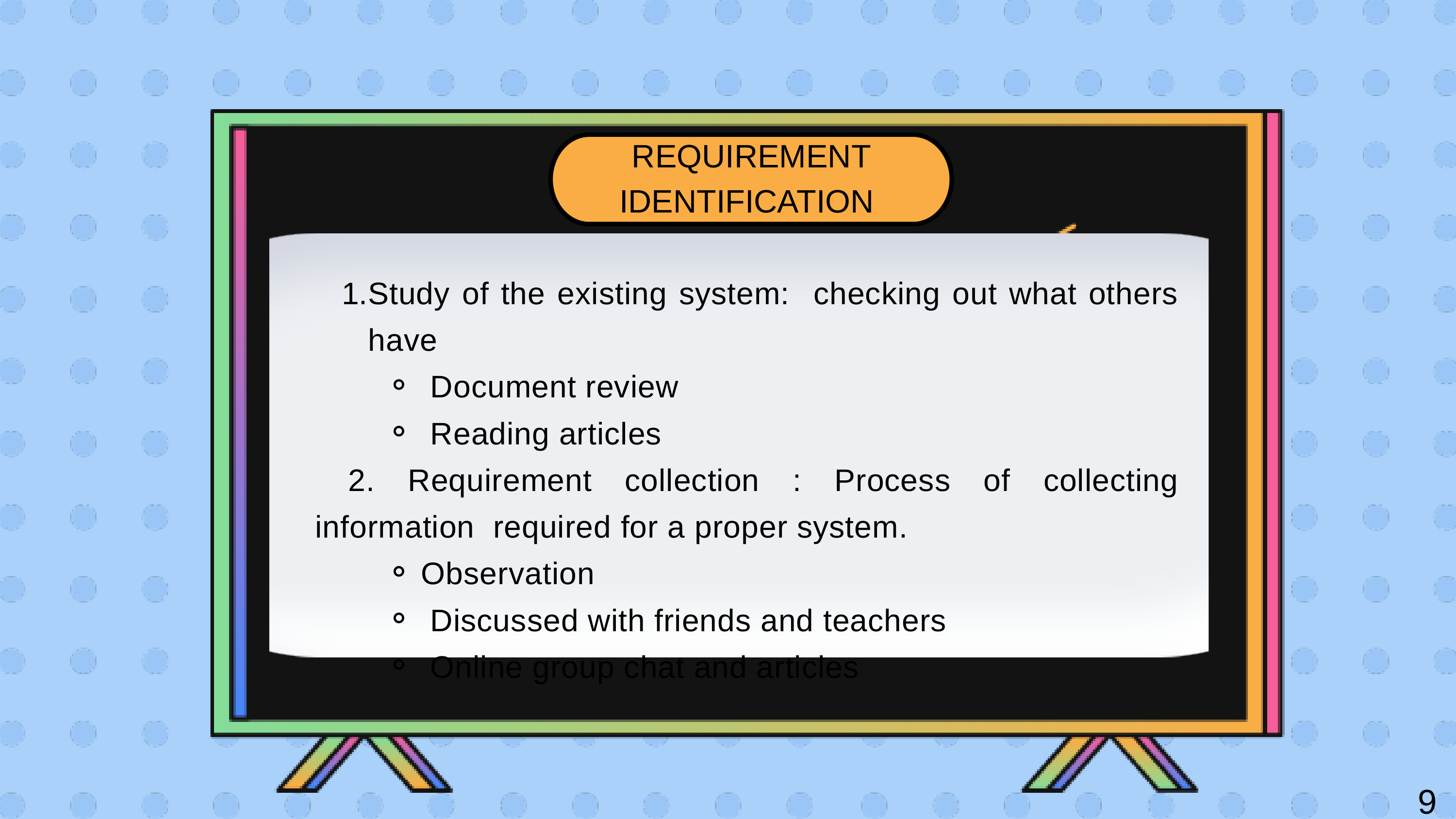

REQUIREMENT IDENTIFICATION

Study of the existing system:  checking out what others have
 Document review
 Reading articles
 2. Requirement collection : Process of collecting information  required for a proper system.
Observation
 Discussed with friends and teachers
 Online group chat and articles
9